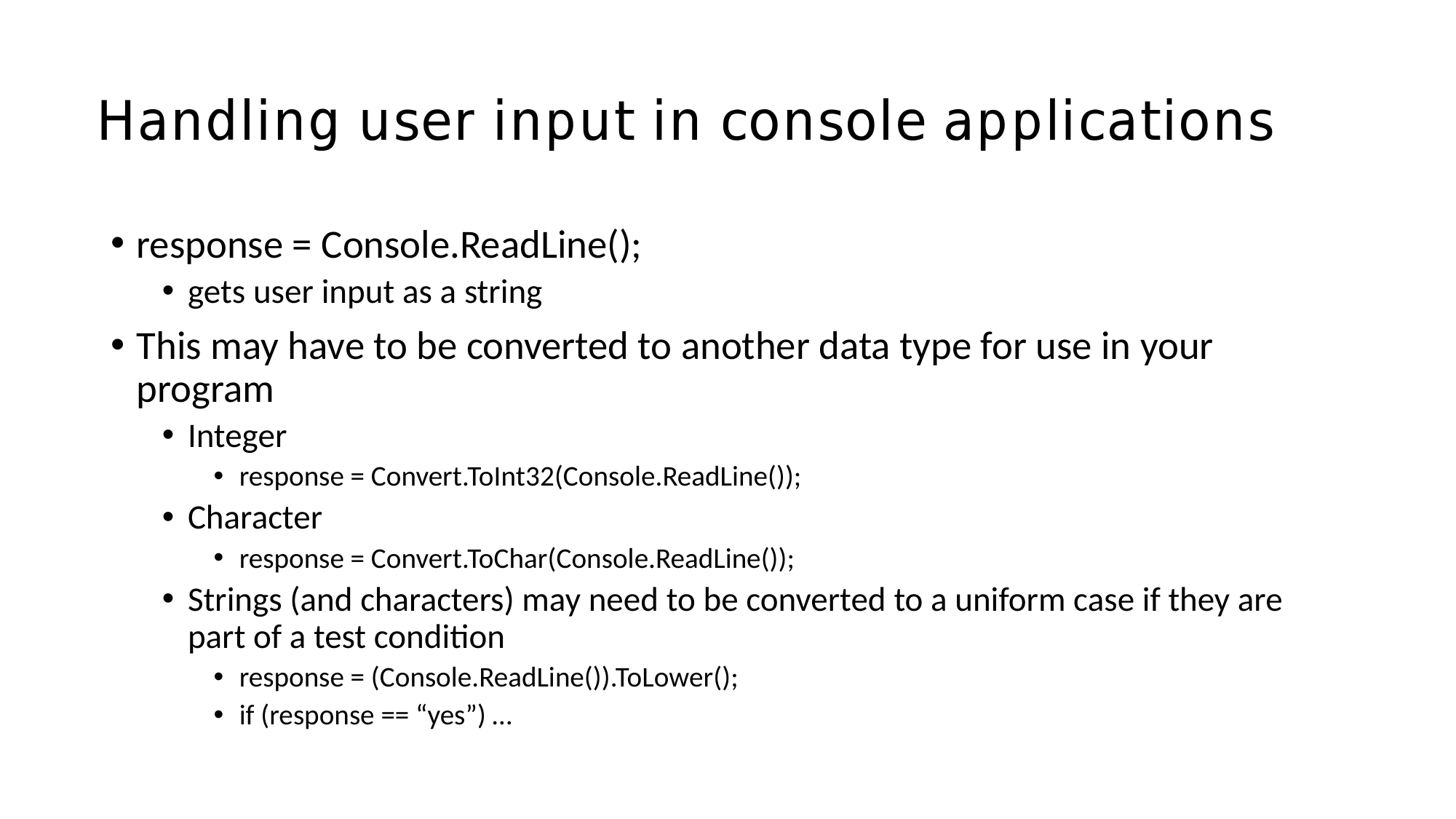

# Handling user input in console applications
response = Console.ReadLine();
gets user input as a string
This may have to be converted to another data type for use in your program
Integer
response = Convert.ToInt32(Console.ReadLine());
Character
response = Convert.ToChar(Console.ReadLine());
Strings (and characters) may need to be converted to a uniform case if they are part of a test condition
response = (Console.ReadLine()).ToLower();
if (response == “yes”) …